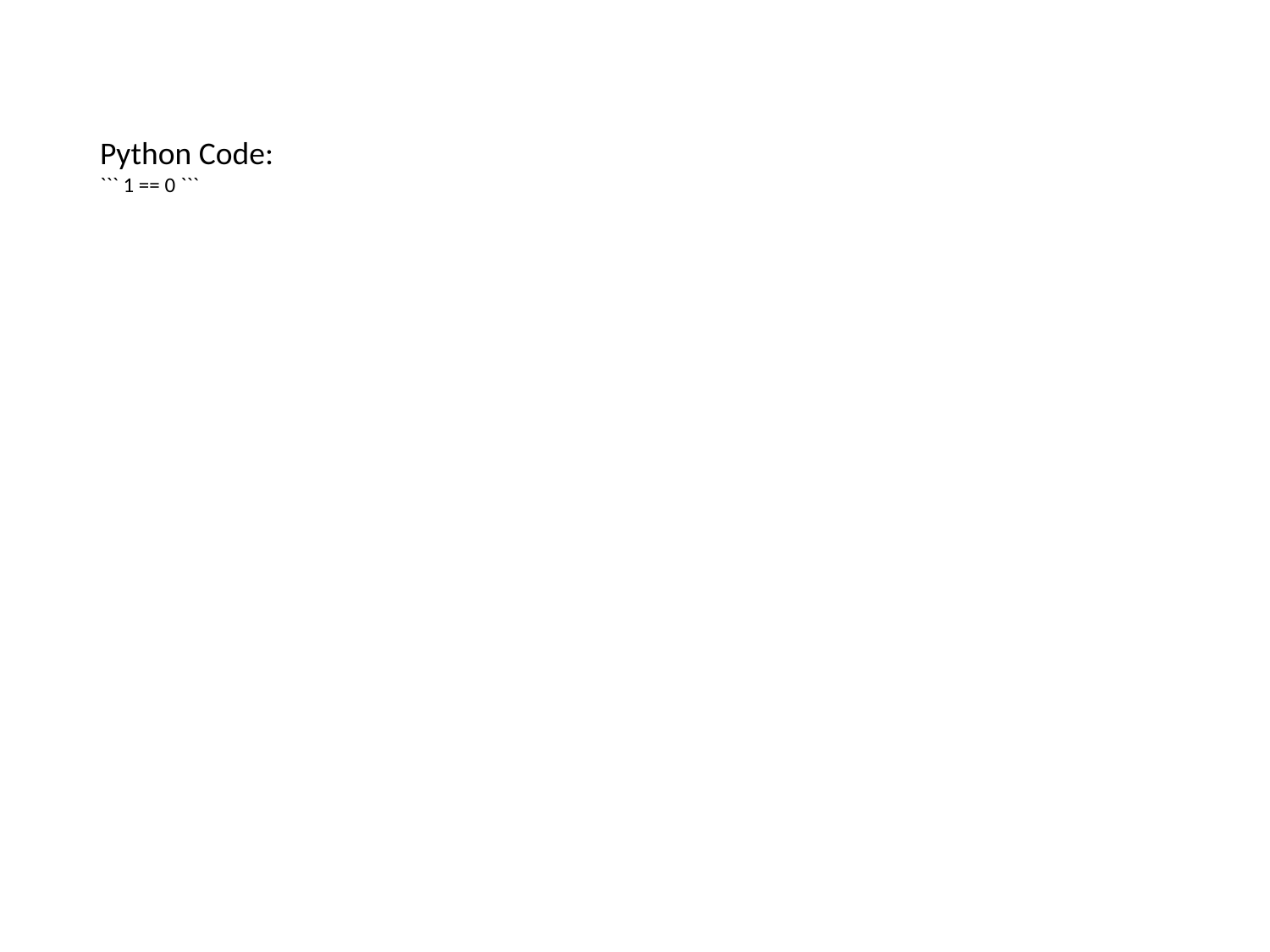

Python Code:
``` 1 == 0 ```